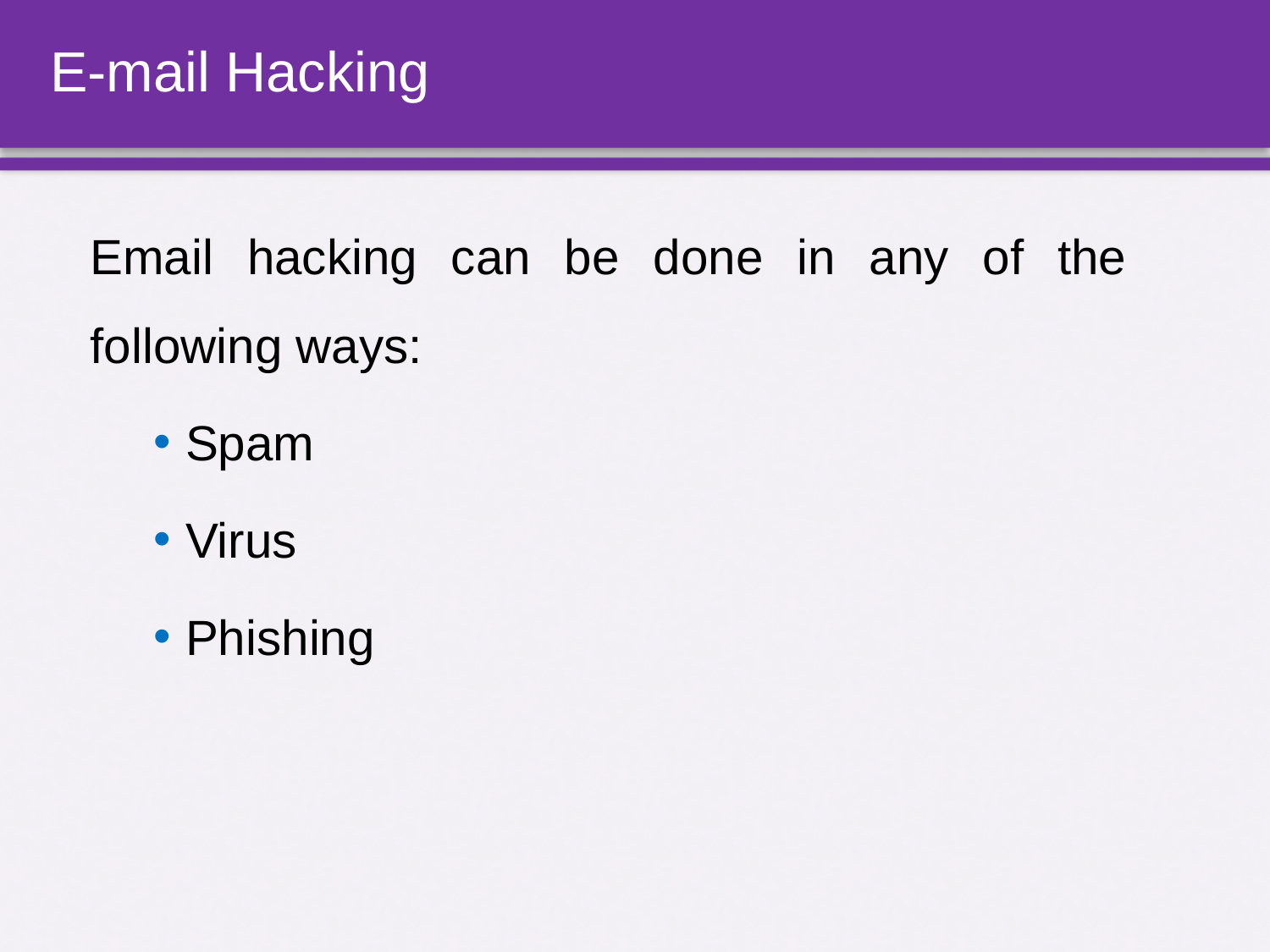

# E-mail Hacking
Email hacking can be done in any of the following ways:
Spam
Virus
Phishing